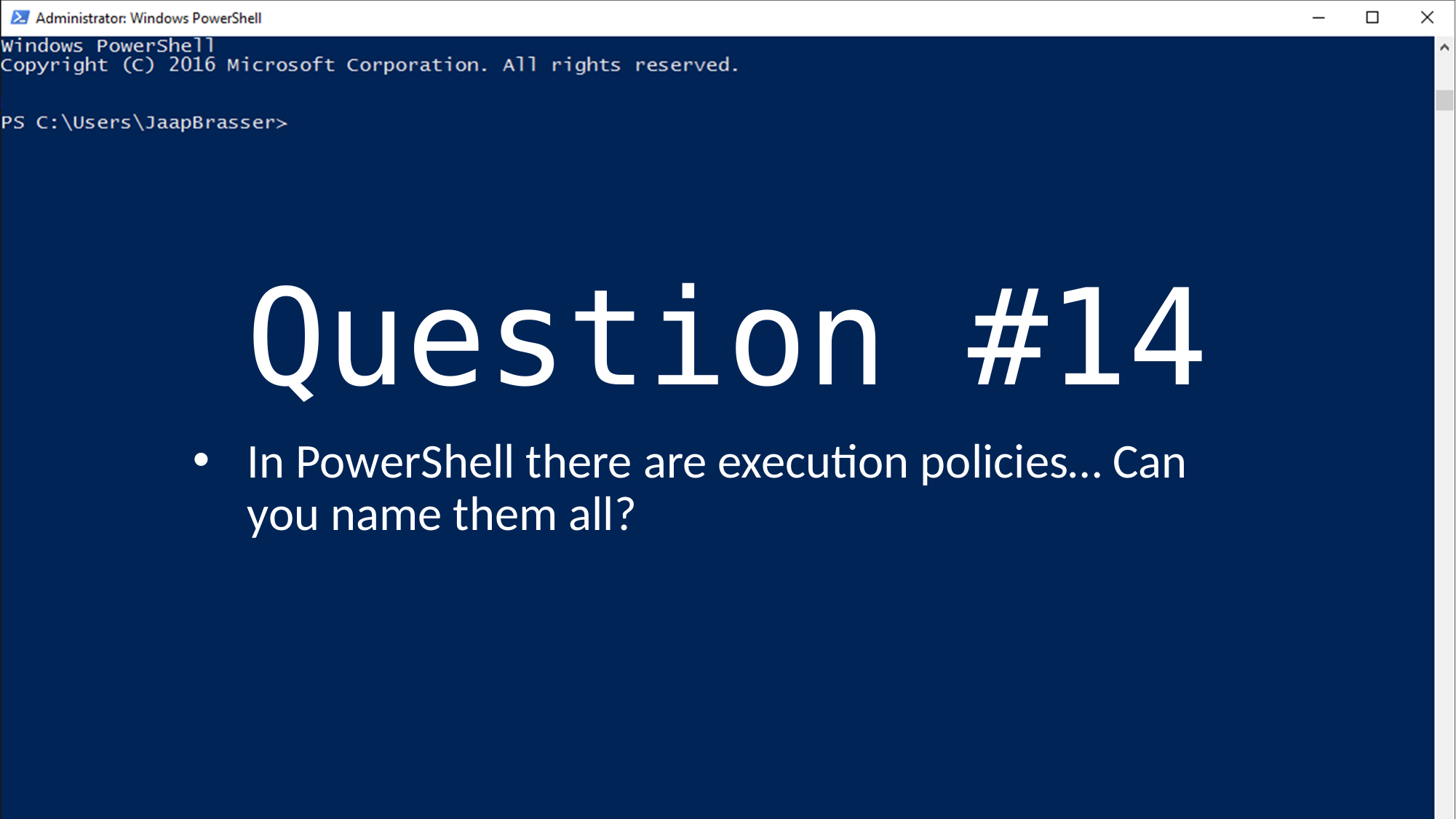

# Question #14
In PowerShell there are execution policies… Can you name them all?